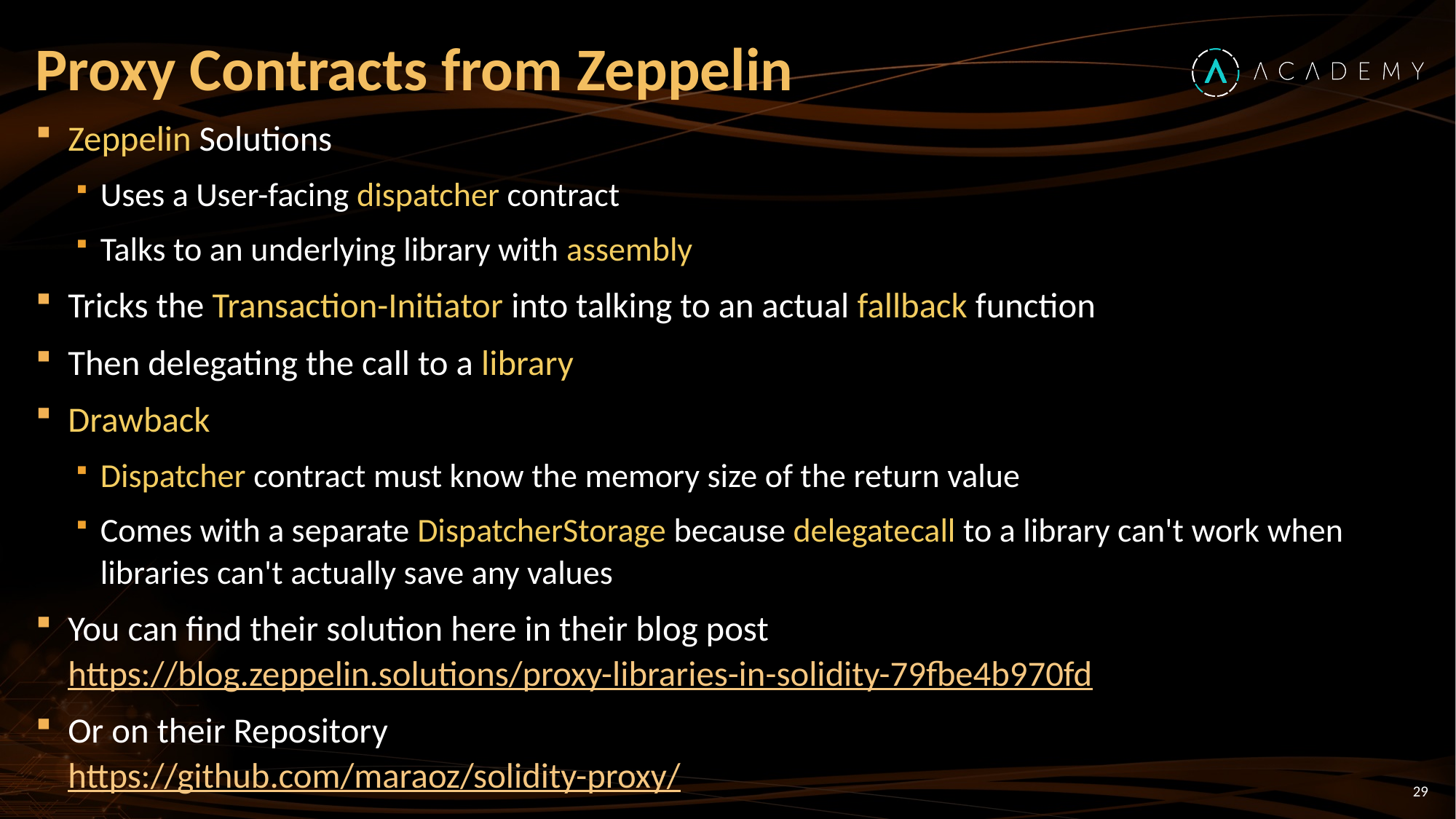

# Proxy Contracts from Zeppelin
Zeppelin Solutions
Uses a User-facing dispatcher contract
Talks to an underlying library with assembly
Tricks the Transaction-Initiator into talking to an actual fallback function
Then delegating the call to a library
Drawback
Dispatcher contract must know the memory size of the return value
Comes with a separate DispatcherStorage because delegatecall to a library can't work when libraries can't actually save any values
You can find their solution here in their blog post
https://blog.zeppelin.solutions/proxy-libraries-in-solidity-79fbe4b970fd
Or on their Repository
https://github.com/maraoz/solidity-proxy/
29